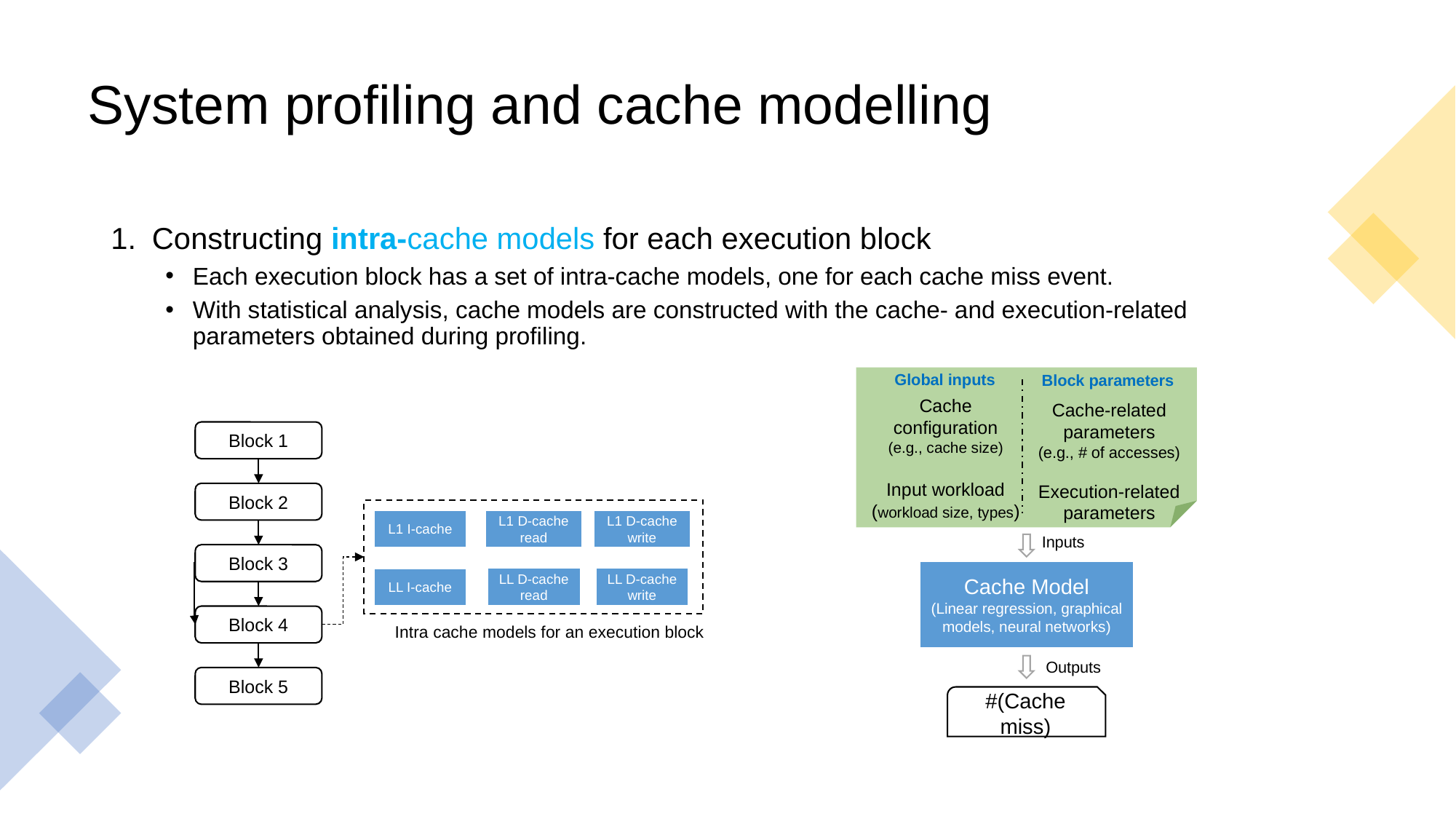

# System profiling and cache modelling

Constructing intra-cache models for each execution block
Each execution block has a set of intra-cache models, one for each cache miss event.
With statistical analysis, cache models are constructed with the cache- and execution-related parameters obtained during profiling.

Global inputs
Block parameters

Cache configuration
(e.g., cache size)

Input workload
(workload size, types)
Cache-related parameters
(e.g., # of accesses)

Execution-related parameters
Block 1
Block 2
Block 3
Block 4
Block 5

L1 I-cache
L1 D-cache read
L1 D-cache write
LL D-cache
write
LL D-cache read
Intra cache models for an execution block
LL I-cache
Inputs

Cache Model
(Linear regression, graphical models, neural networks)

Outputs

#(Cache miss)